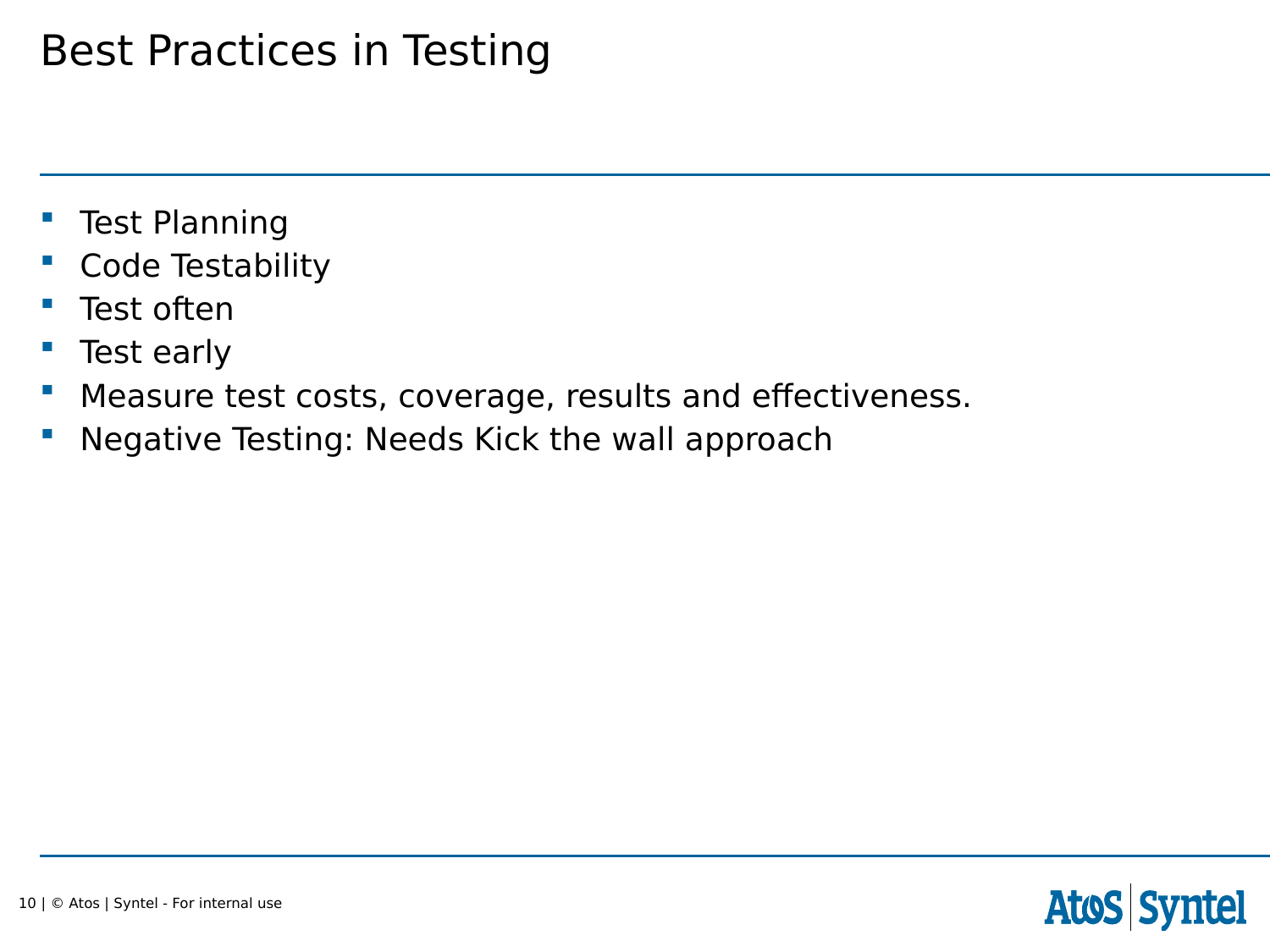

Best Practices in Testing
Test Planning
Code Testability
Test often
Test early
Measure test costs, coverage, results and effectiveness.
Negative Testing: Needs Kick the wall approach